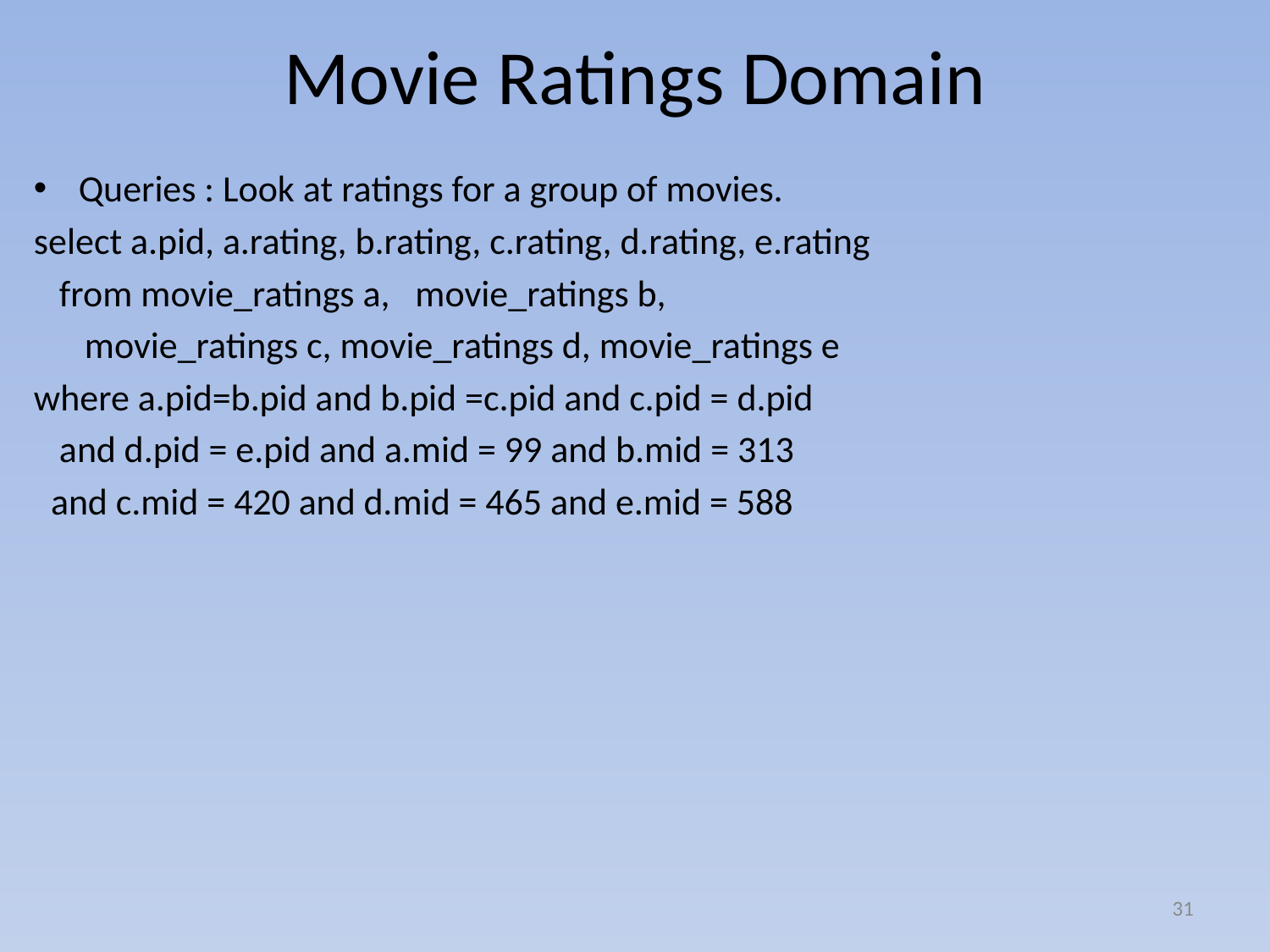

# Movie Ratings Domain
Queries : Look at ratings for a group of movies.
select a.pid, a.rating, b.rating, c.rating, d.rating, e.rating
   from movie_ratings a,   movie_ratings b,
      movie_ratings c, movie_ratings d, movie_ratings e
where a.pid=b.pid and b.pid =c.pid and c.pid = d.pid
   and d.pid = e.pid and a.mid = 99 and b.mid = 313
  and c.mid = 420 and d.mid = 465 and e.mid = 588

31